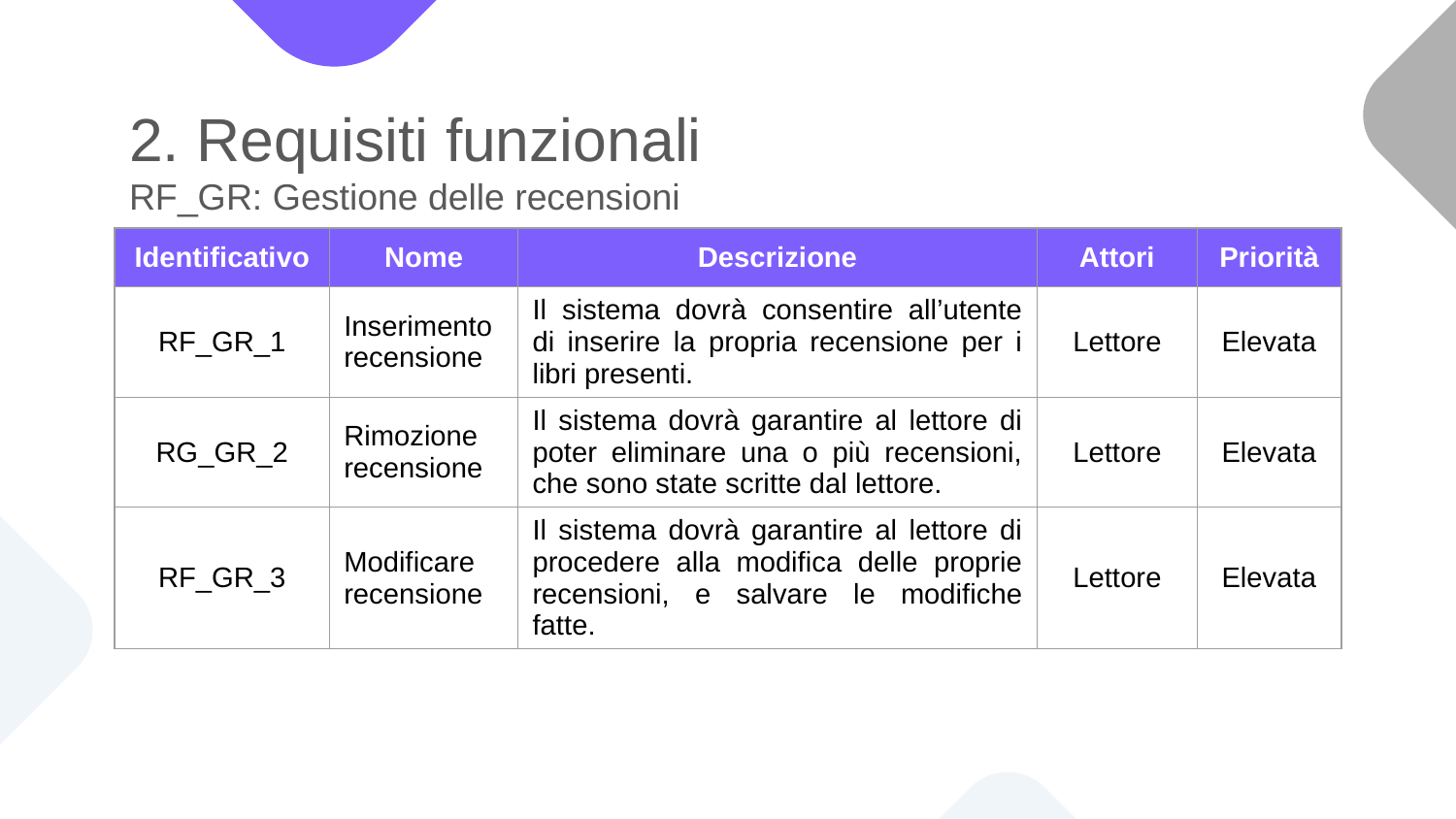

# 2. Requisiti funzionali RF_GR: Gestione delle recensioni
| Identificativo | Nome | Descrizione | Attori | Priorità |
| --- | --- | --- | --- | --- |
| RF\_GR\_1 | Inserimento recensione | Il sistema dovrà consentire all’utente di inserire la propria recensione per i libri presenti. | Lettore | Elevata |
| RG\_GR\_2 | Rimozione recensione | Il sistema dovrà garantire al lettore di poter eliminare una o più recensioni, che sono state scritte dal lettore. | Lettore | Elevata |
| RF\_GR\_3 | Modificare recensione | Il sistema dovrà garantire al lettore di procedere alla modifica delle proprie recensioni, e salvare le modifiche fatte. | Lettore | Elevata |